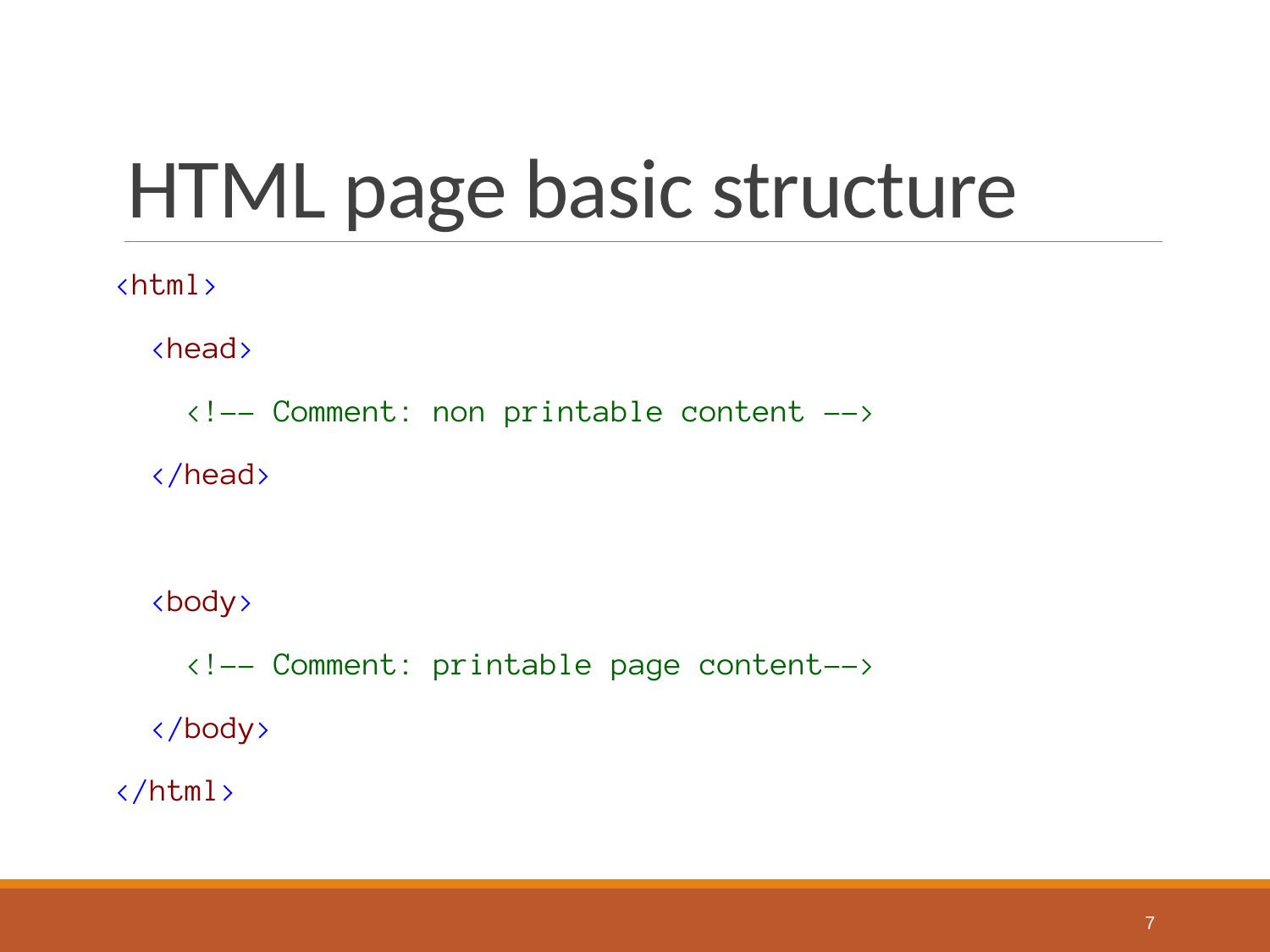

# HTML page basic structure
<html>
  <head>
    <!-- Comment: non printable content -->
  </head>

  <body>
    <!-- Comment: printable page content-->
  </body>
</html>
7